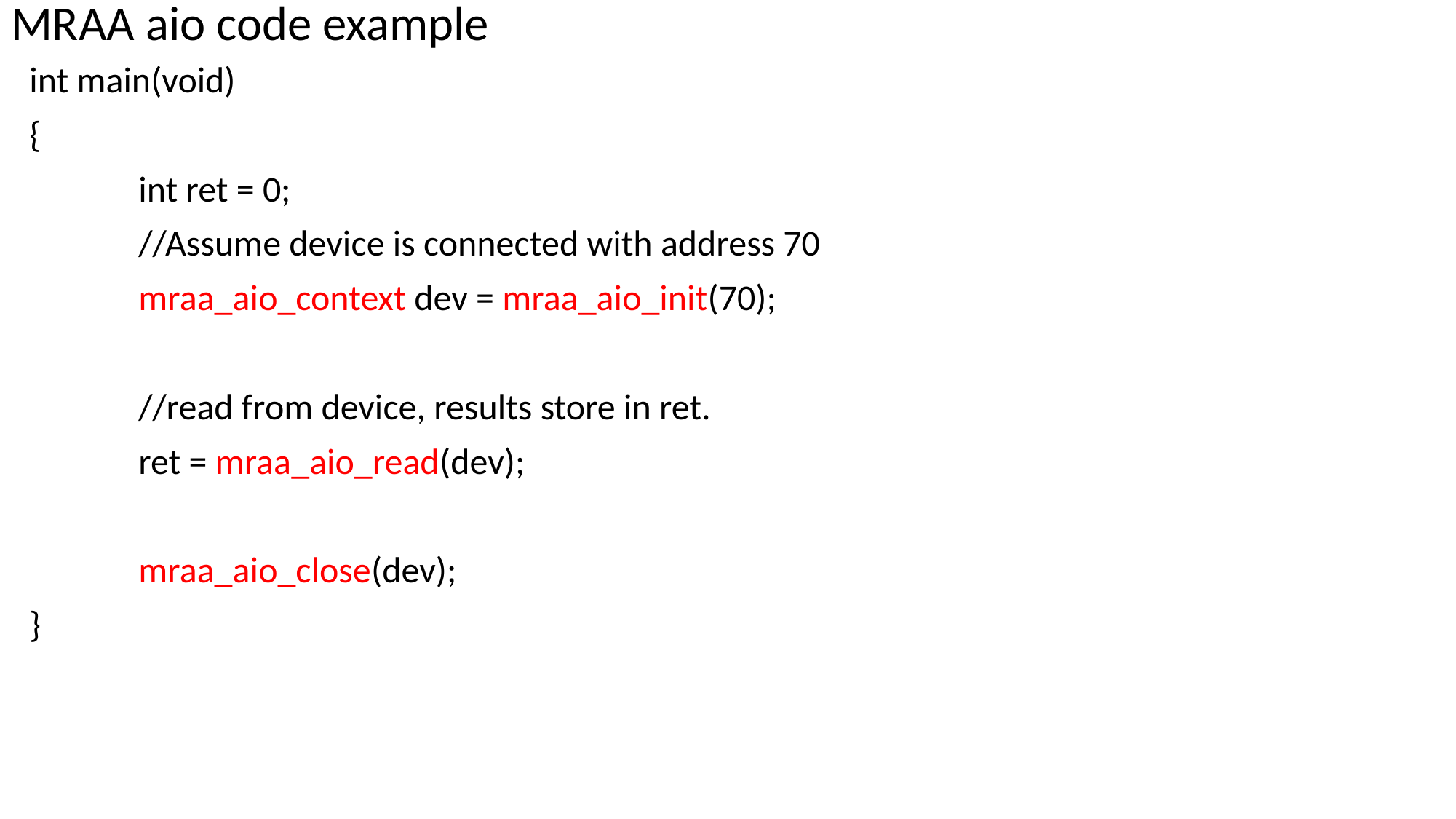

# MRAA aio code example
int main(void)
{
	int ret = 0;
	//Assume device is connected with address 70
	mraa_aio_context dev = mraa_aio_init(70);

	//read from device, results store in ret.
	ret = mraa_aio_read(dev);

	mraa_aio_close(dev);
}